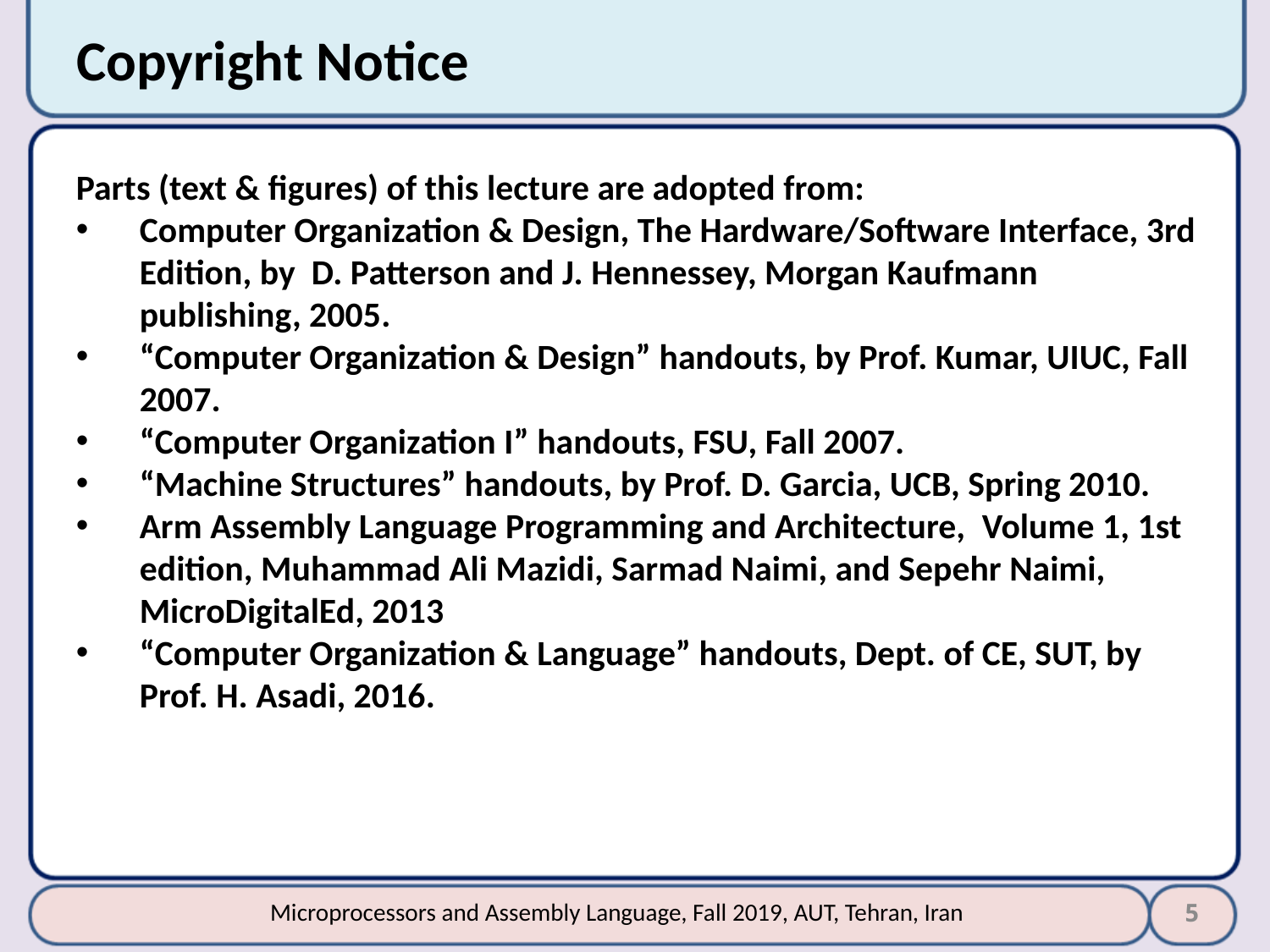

# Copyright Notice
Parts (text & figures) of this lecture are adopted from:
Computer Organization & Design, The Hardware/Software Interface, 3rd Edition, by  D. Patterson and J. Hennessey, Morgan Kaufmann publishing, 2005.
“Computer Organization & Design” handouts, by Prof. Kumar, UIUC, Fall 2007.
“Computer Organization I” handouts, FSU, Fall 2007.
“Machine Structures” handouts, by Prof. D. Garcia, UCB, Spring 2010.
Arm Assembly Language Programming and Architecture,  Volume 1, 1st edition, Muhammad Ali Mazidi, Sarmad Naimi, and Sepehr Naimi, MicroDigitalEd, 2013
“Computer Organization & Language” handouts, Dept. of CE, SUT, by Prof. H. Asadi, 2016.

5
Microprocessors and Assembly Language, Fall 2019, AUT, Tehran, Iran